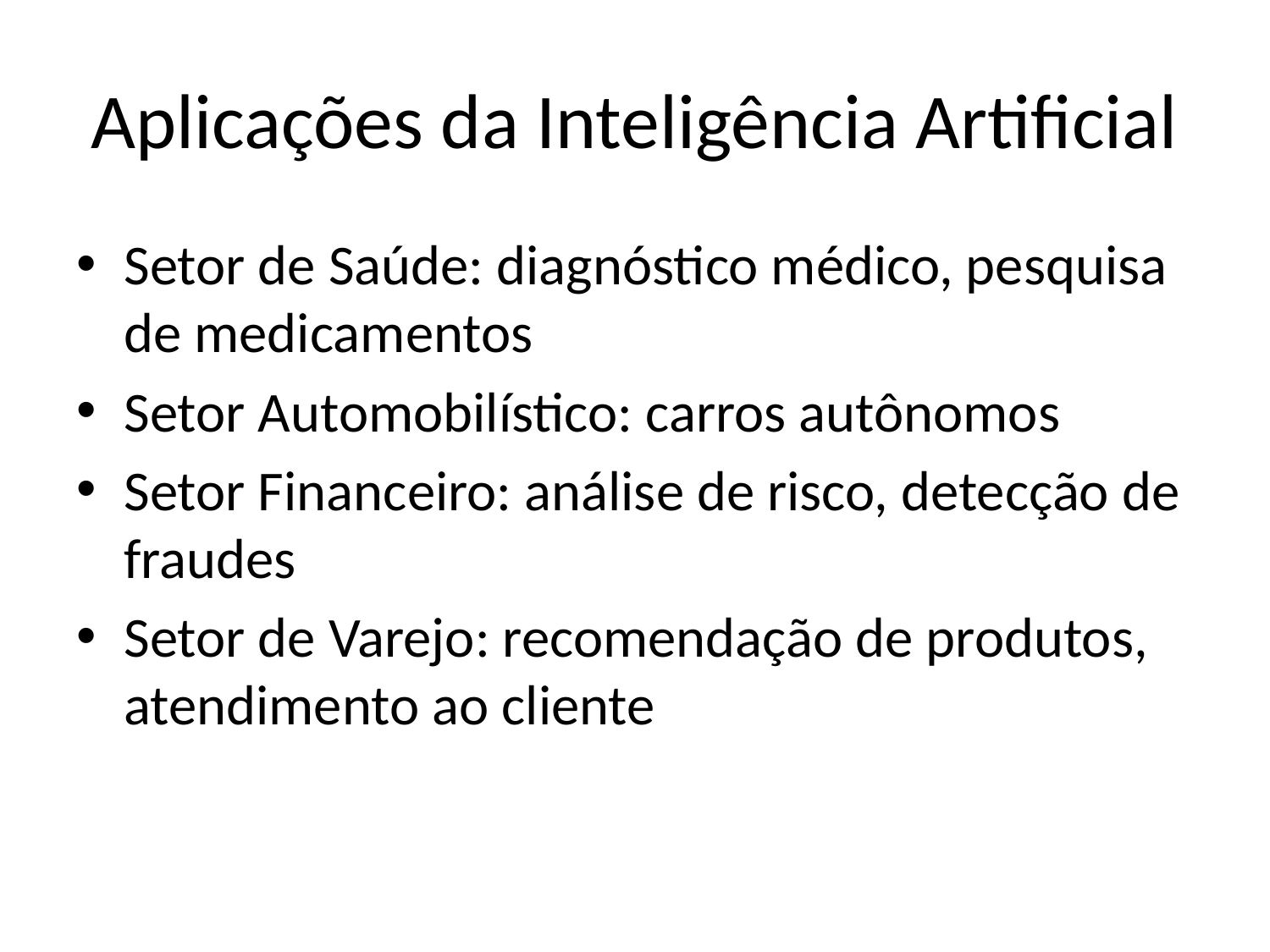

# Aplicações da Inteligência Artificial
Setor de Saúde: diagnóstico médico, pesquisa de medicamentos
Setor Automobilístico: carros autônomos
Setor Financeiro: análise de risco, detecção de fraudes
Setor de Varejo: recomendação de produtos, atendimento ao cliente